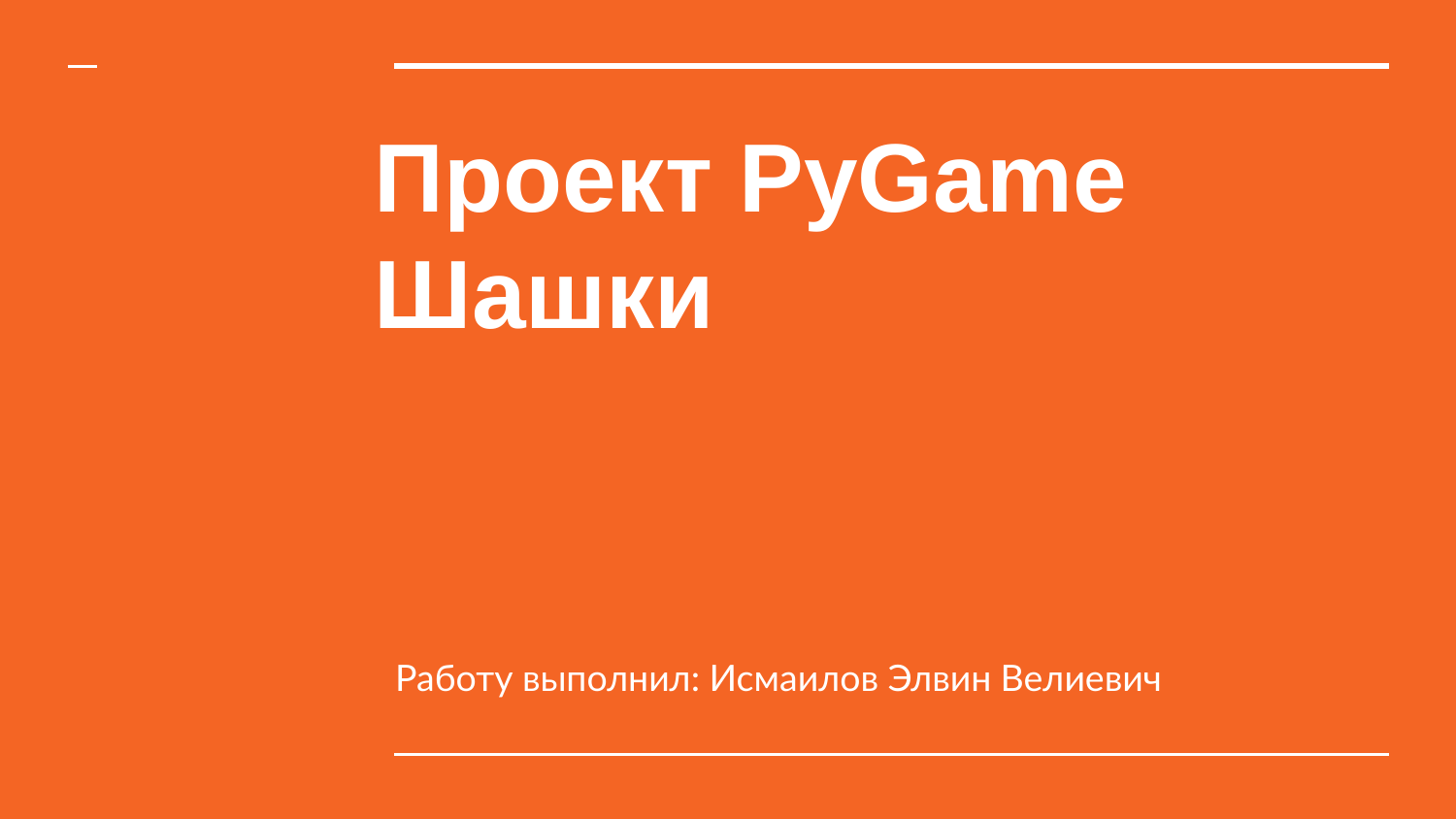

# Проект PyGame
Шашки
Работу выполнил: Исмаилов Элвин Велиевич